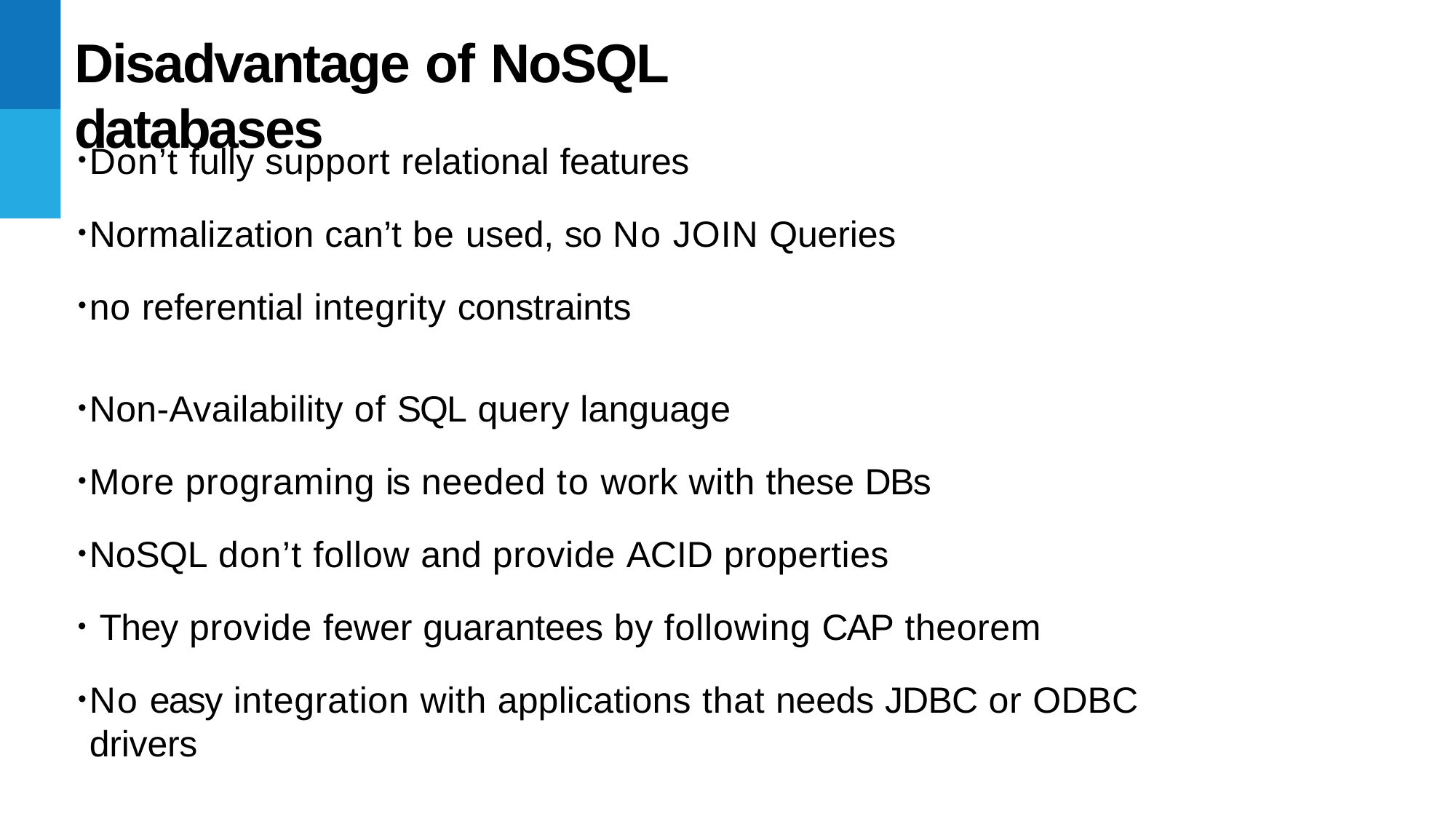

# Disadvantage of NoSQL databases
Don’t fully support relational features
Normalization can’t be used, so No JOIN Queries
no referential integrity constraints

Non-Availability of SQL query language
More programing is needed to work with these DBs
NoSQL don’t follow and provide ACID properties
They provide fewer guarantees by following CAP theorem
No easy integration with applications that needs JDBC or ODBC drivers